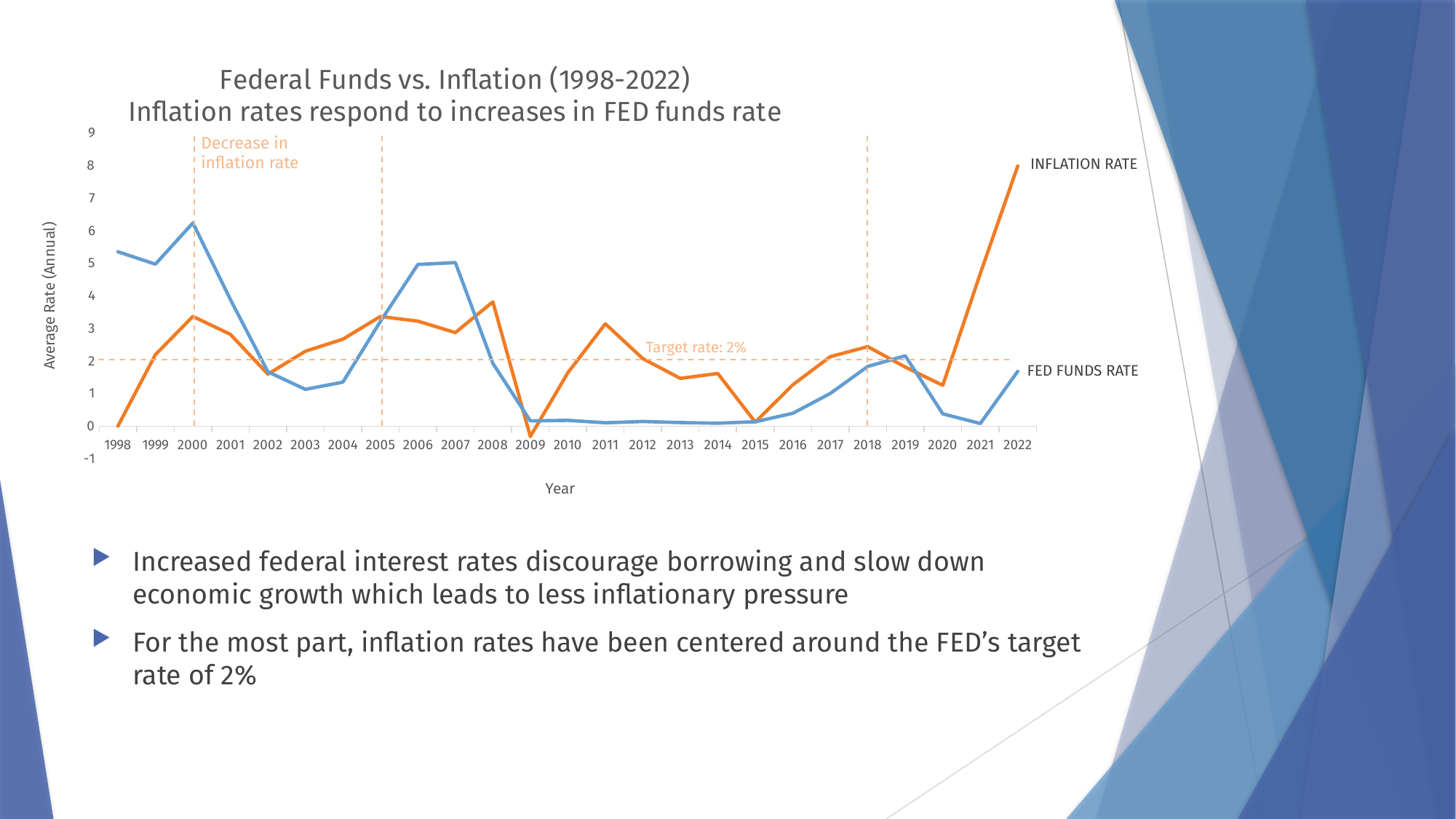

### Chart: Federal Funds vs. Inflation (1998-2022)
Inflation rates respond to increases in FED funds rate

| Category | Inflation | Federal Funds |
|---|---|---|
| 1998 | 0.0 | 5.35201292882745 |
| 1999 | 2.19313941005062 | 4.97136898361495 |
| 2000 | 3.36668334167083 | 6.23642201211222 |
| 2001 | 2.8166287567149 | 3.8871250640041 |
| 2002 | 1.59566956931044 | 1.66717453917051 |
| 2003 | 2.29799851742031 | 1.12753520225294 |
| 2004 | 2.66757246376811 | 1.34892782103572 |
| 2005 | 3.36582998808945 | 3.2128441500256 |
| 2006 | 3.22208945032435 | 4.96273105478751 |
| 2007 | 2.87055029561334 | 5.01888472862263 |
| 2008 | 3.81495339873721 | 1.92658614509949 |
| 2009 | -0.320357592629813 | 0.159082693292371 |
| 2010 | 1.63656955012786 | 0.176003456221198 |
| 2011 | 3.13965227745352 | 0.101815476190476 |
| 2012 | 2.07319097350352 | 0.140493511308862 |
| 2013 | 1.46597155097598 | 0.107575268817204 |
| 2014 | 1.61546328799848 | 0.0883484383000512 |
| 2015 | 0.121137232537022 | 0.133466333845366 |
| 2016 | 1.26736054339964 | 0.393027808676307 |
| 2017 | 2.13144495002718 | 1.00079755504352 |
| 2018 | 2.43899951452548 | 1.83243772401434 |
| 2019 | 1.81289356078633 | 2.1585958781362 |
| 2020 | 1.25127941013489 | 0.375562384130515 |
| 2021 | 4.6825597907673 | 0.0786374807987711 |
| 2022 | 7.98648196903918 | 1.68215053763441 |
Decrease in
inflation rate
INFLATION RATE
Target rate: 2%
FED FUNDS RATE
Increased federal interest rates discourage borrowing and slow down economic growth which leads to less inflationary pressure
For the most part, inflation rates have been centered around the FED’s target rate of 2%